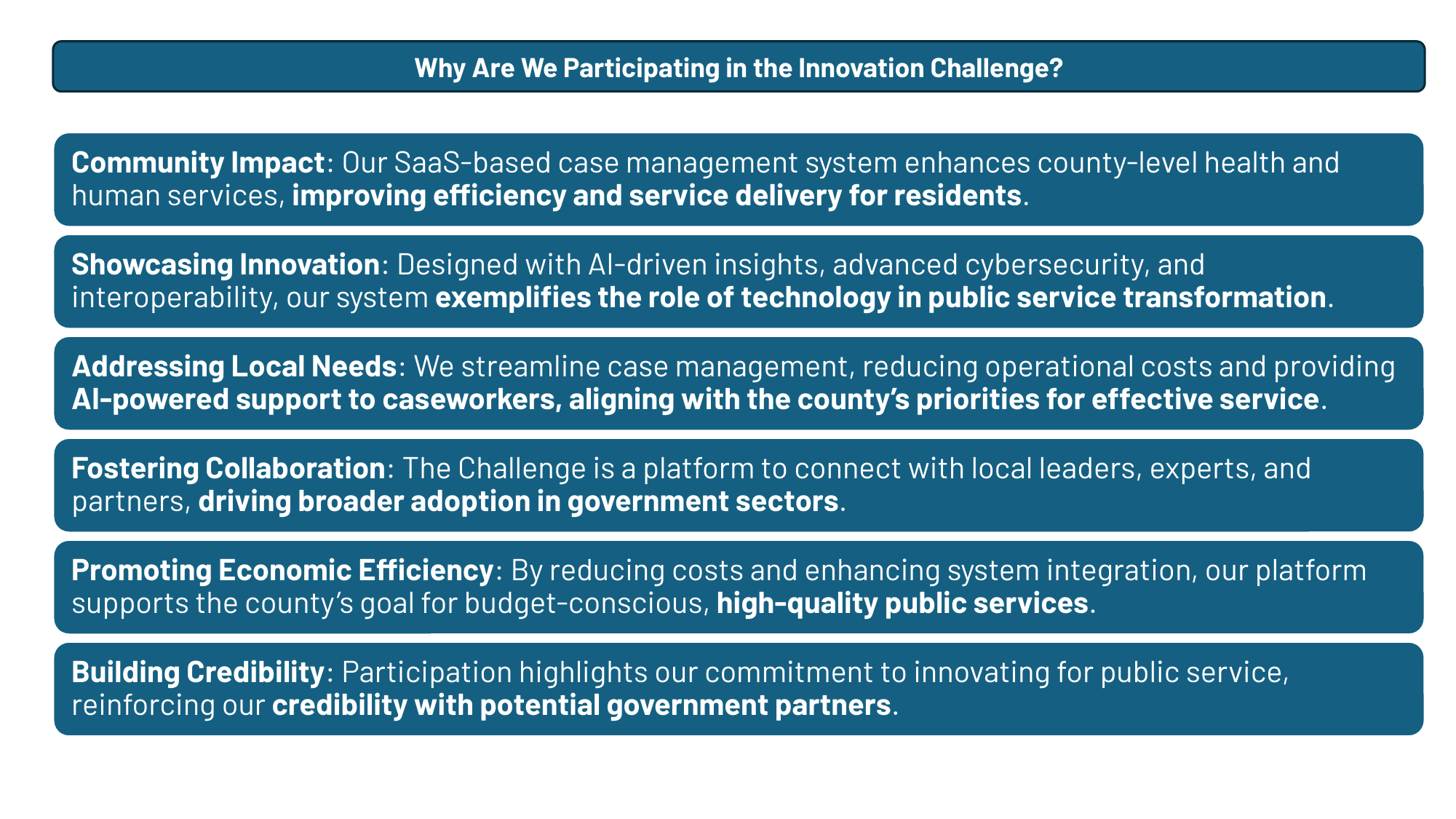

Why Are We Participating in the Innovation Challenge?
Community Impact: Our SaaS-based case management system enhances county-level health and human services, improving efficiency and service delivery for residents.
Showcasing Innovation: Designed with AI-driven insights, advanced cybersecurity, and interoperability, our system exemplifies the role of technology in public service transformation.
Addressing Local Needs: We streamline case management, reducing operational costs and providing AI-powered support to caseworkers, aligning with the county’s priorities for effective service.
Fostering Collaboration: The Challenge is a platform to connect with local leaders, experts, and partners, driving broader adoption in government sectors.
Promoting Economic Efficiency: By reducing costs and enhancing system integration, our platform supports the county’s goal for budget-conscious, high-quality public services.
Building Credibility: Participation highlights our commitment to innovating for public service, reinforcing our credibility with potential government partners.